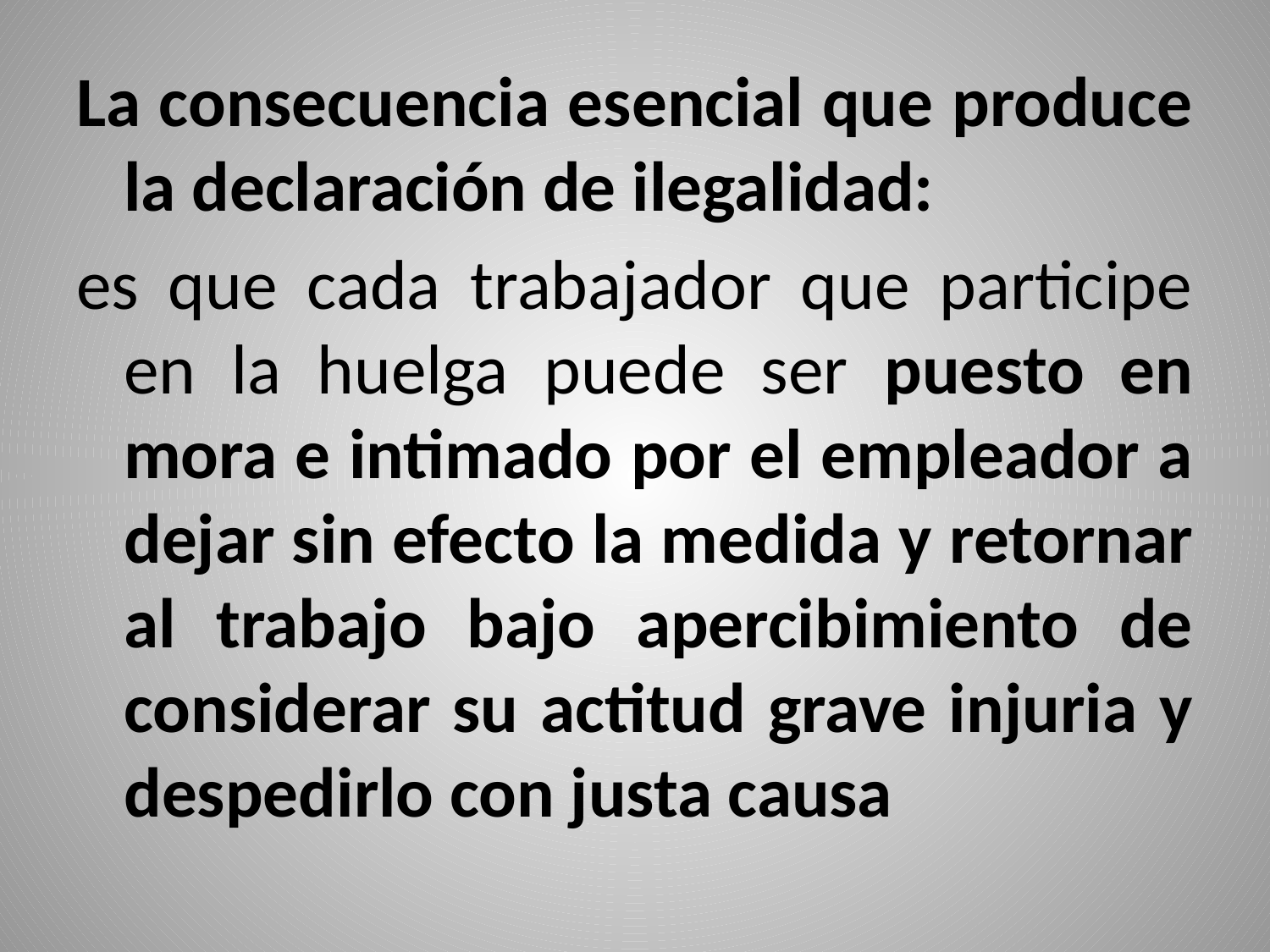

La consecuencia esencial que produce la declaración de ilegalidad:
es que cada trabajador que participe en la huelga puede ser puesto en mora e intimado por el empleador a dejar sin efecto la medida y retornar al trabajo bajo apercibimiento de considerar su actitud grave injuria y despedirlo con justa causa